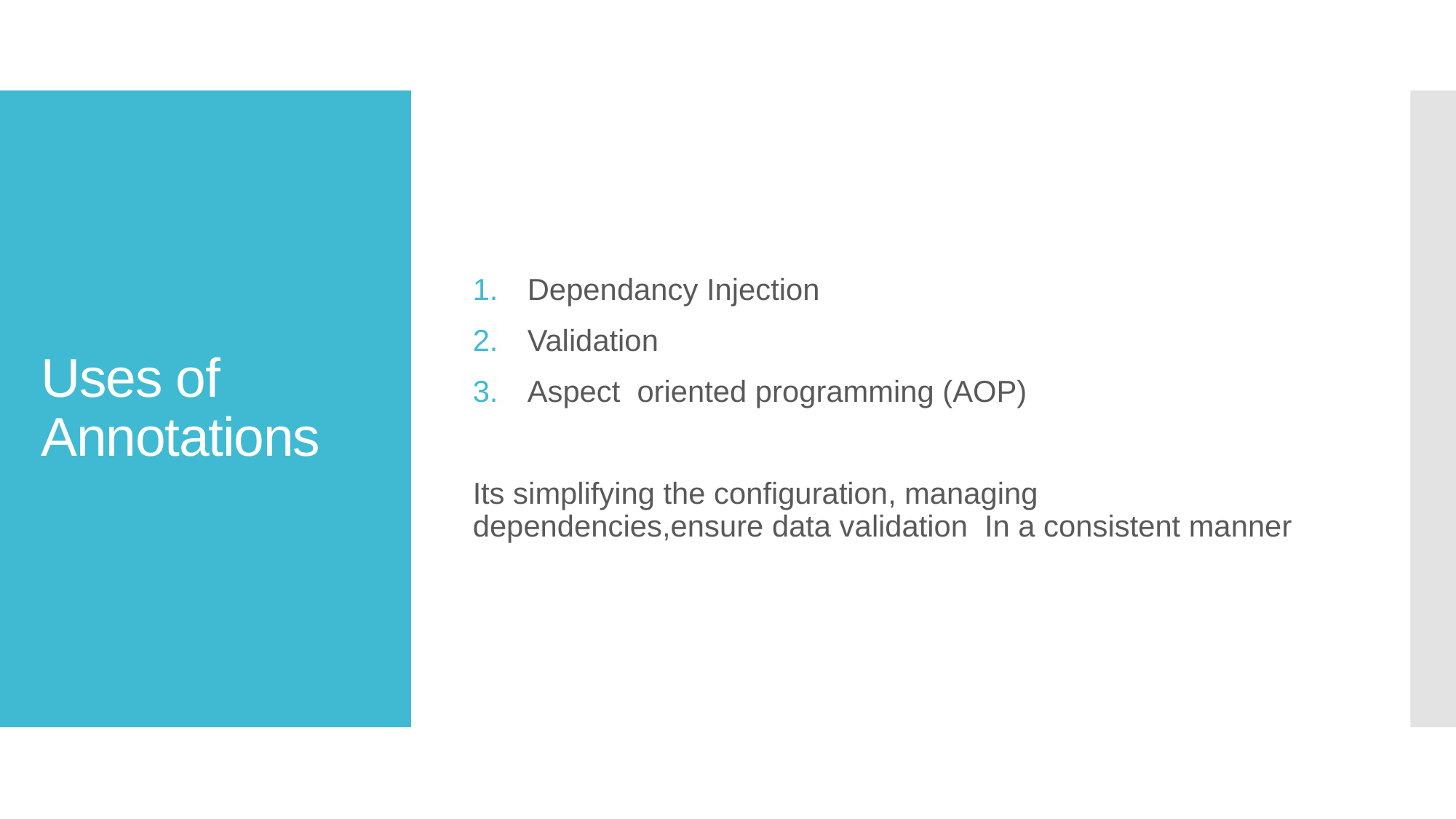

Dependancy Injection
Validation
Aspect  oriented programming (AOP)

Its simplifying the configuration, managing dependencies,ensure data validation  In a consistent manner
# Uses of Annotations